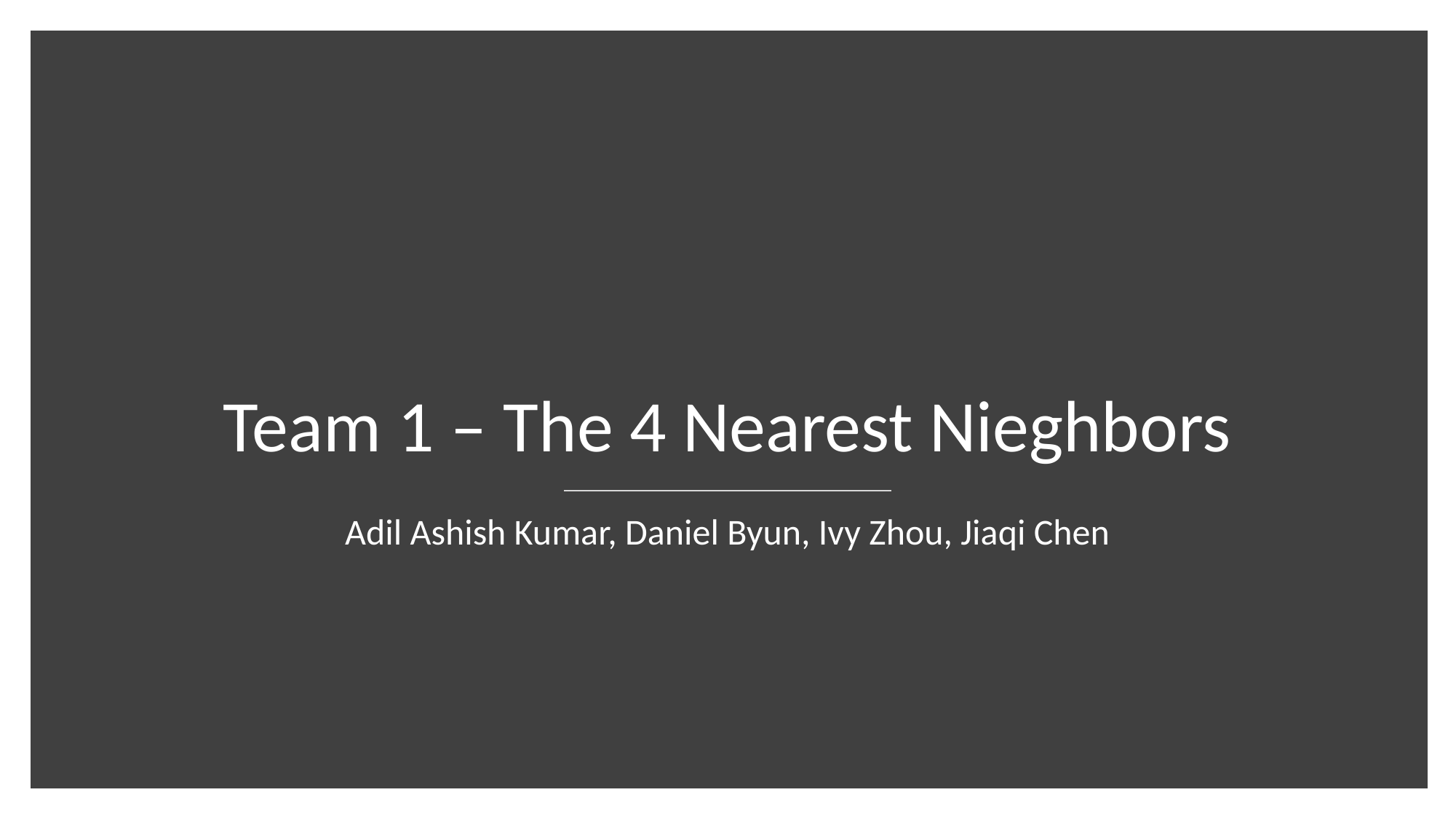

# Team 1 – The 4 Nearest Nieghbors
Adil Ashish Kumar, Daniel Byun, Ivy Zhou, Jiaqi Chen